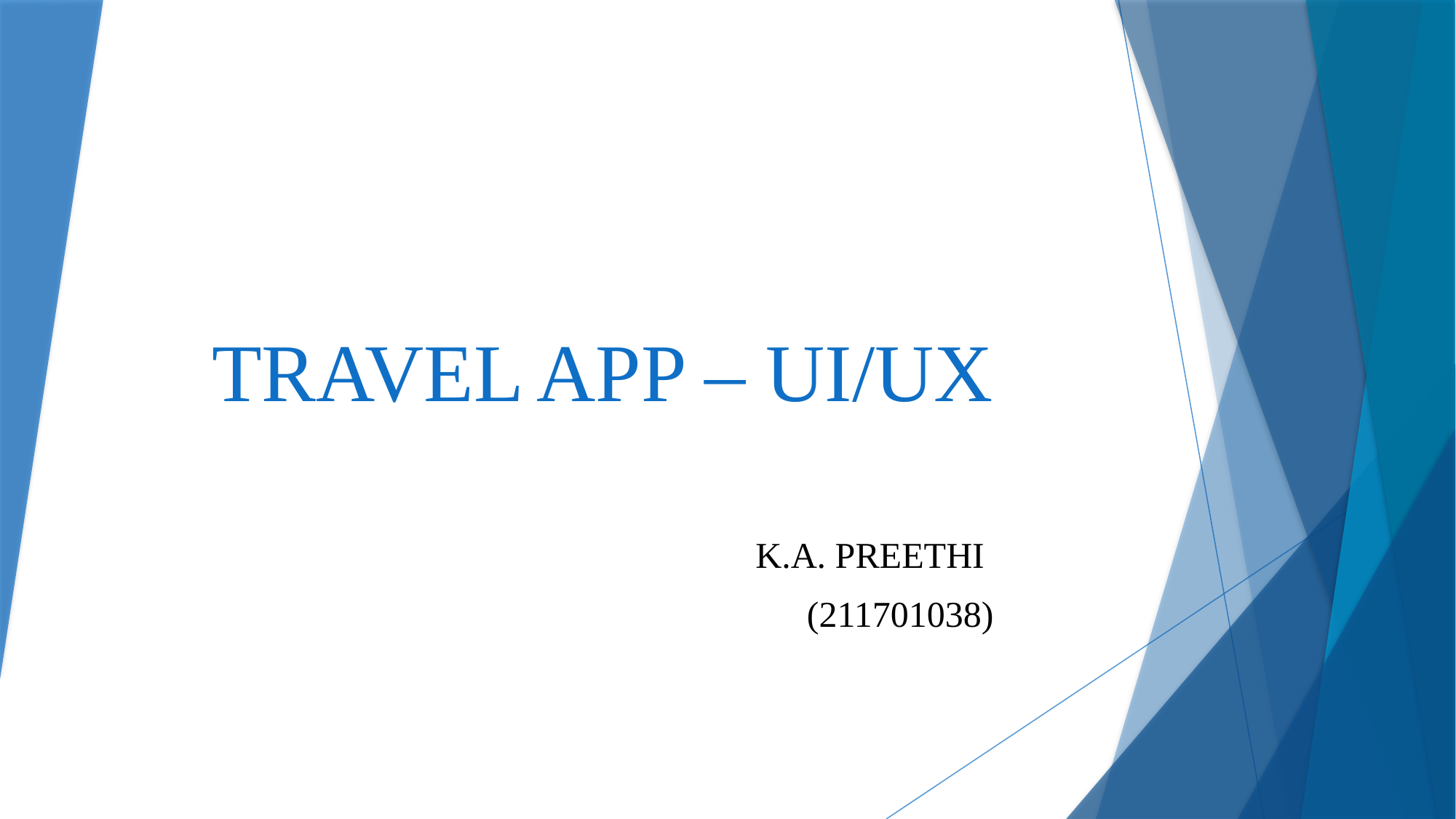

# TRAVEL APP – UI/UX
K.A. PREETHI
(211701038)